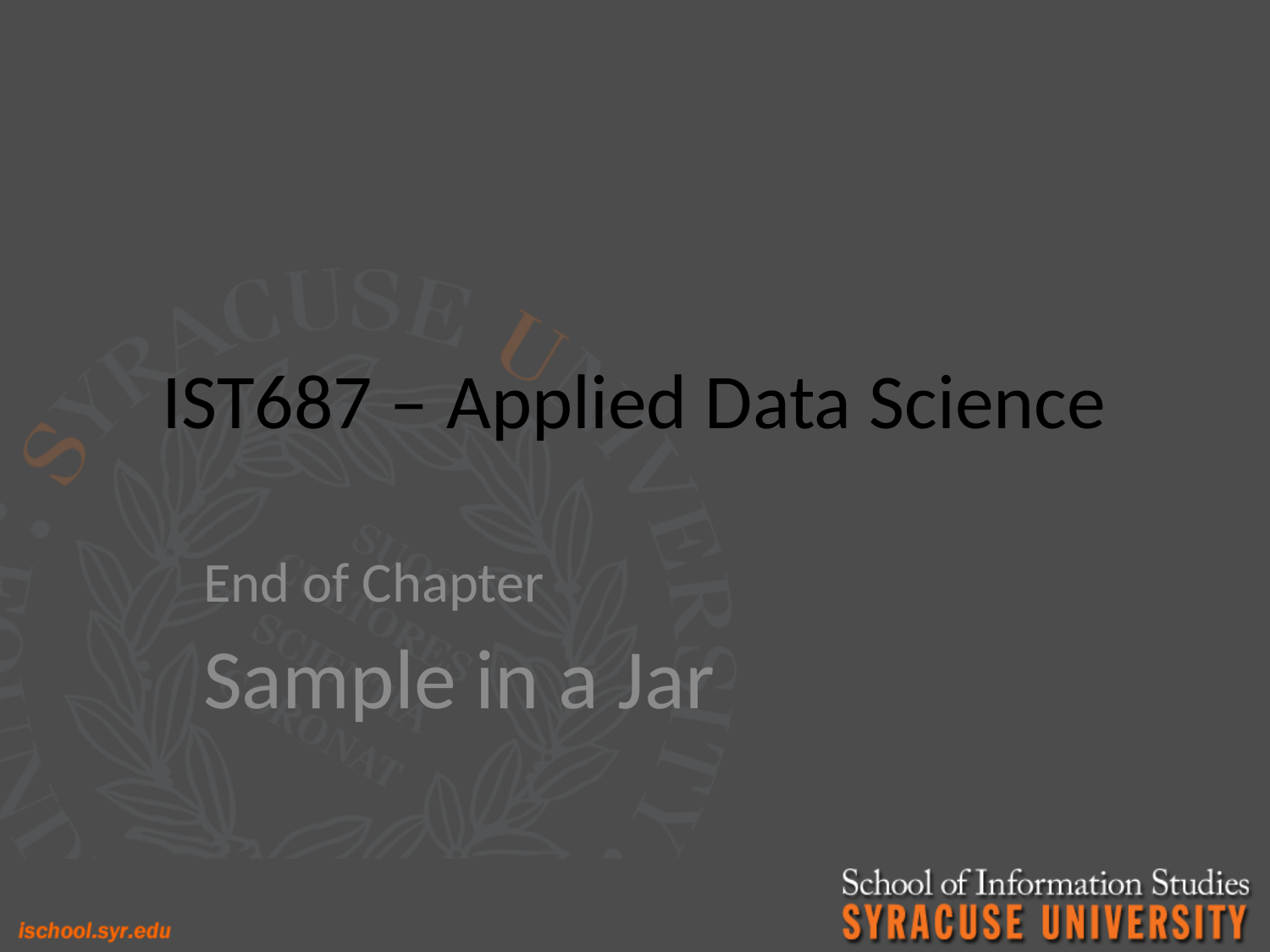

# IST687 – Applied Data Science
End of Chapter
Sample in a Jar